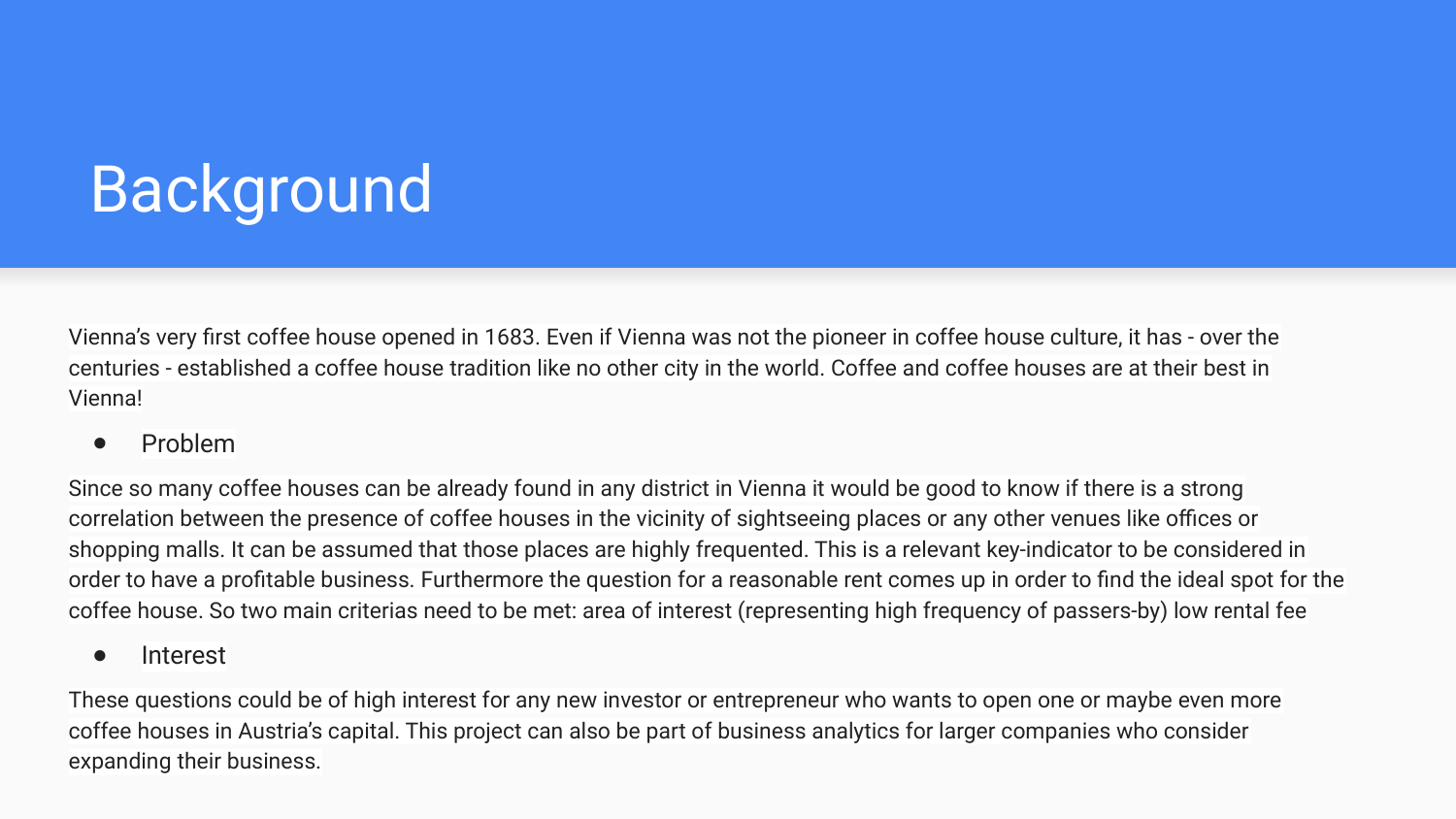

# Background
Vienna’s very first coffee house opened in 1683. Even if Vienna was not the pioneer in coffee house culture, it has - over the centuries - established a coffee house tradition like no other city in the world. Coffee and coffee houses are at their best in Vienna!
Problem
Since so many coffee houses can be already found in any district in Vienna it would be good to know if there is a strong correlation between the presence of coffee houses in the vicinity of sightseeing places or any other venues like offices or shopping malls. It can be assumed that those places are highly frequented. This is a relevant key-indicator to be considered in order to have a profitable business. Furthermore the question for a reasonable rent comes up in order to find the ideal spot for the coffee house. So two main criterias need to be met: area of interest (representing high frequency of passers-by) low rental fee
Interest
These questions could be of high interest for any new investor or entrepreneur who wants to open one or maybe even more coffee houses in Austria’s capital. This project can also be part of business analytics for larger companies who consider expanding their business.